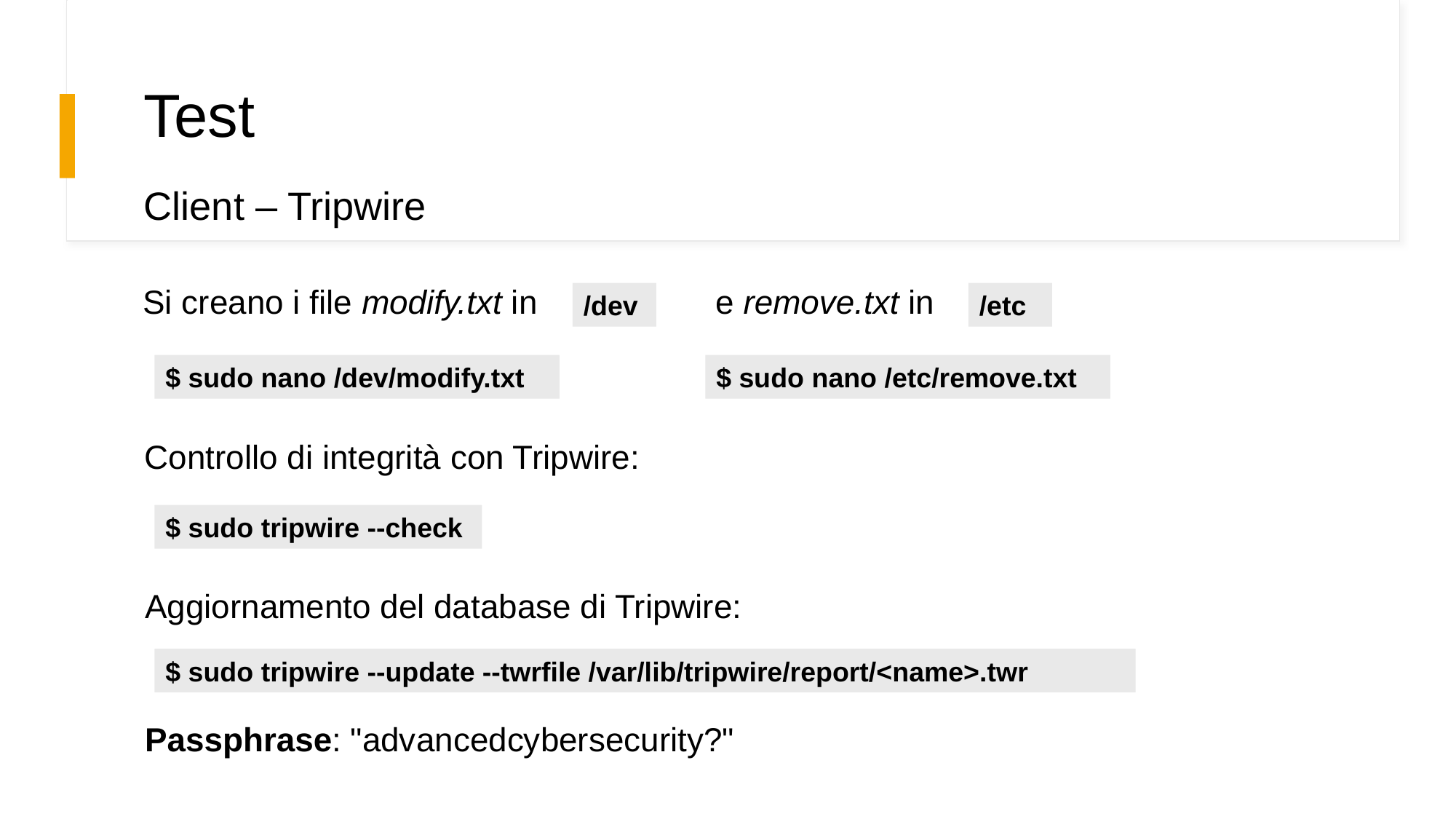

# Test
Client – Tripwire
Si creano i file modify.txt in
e remove.txt in
/dev
/etc
$ sudo nano /dev/modify.txt
$ sudo nano /etc/remove.txt
Controllo di integrità con Tripwire:
$ sudo tripwire --check
Aggiornamento del database di Tripwire:
$ sudo tripwire --update --twrfile /var/lib/tripwire/report/<name>.twr
Passphrase: "advancedcybersecurity?"